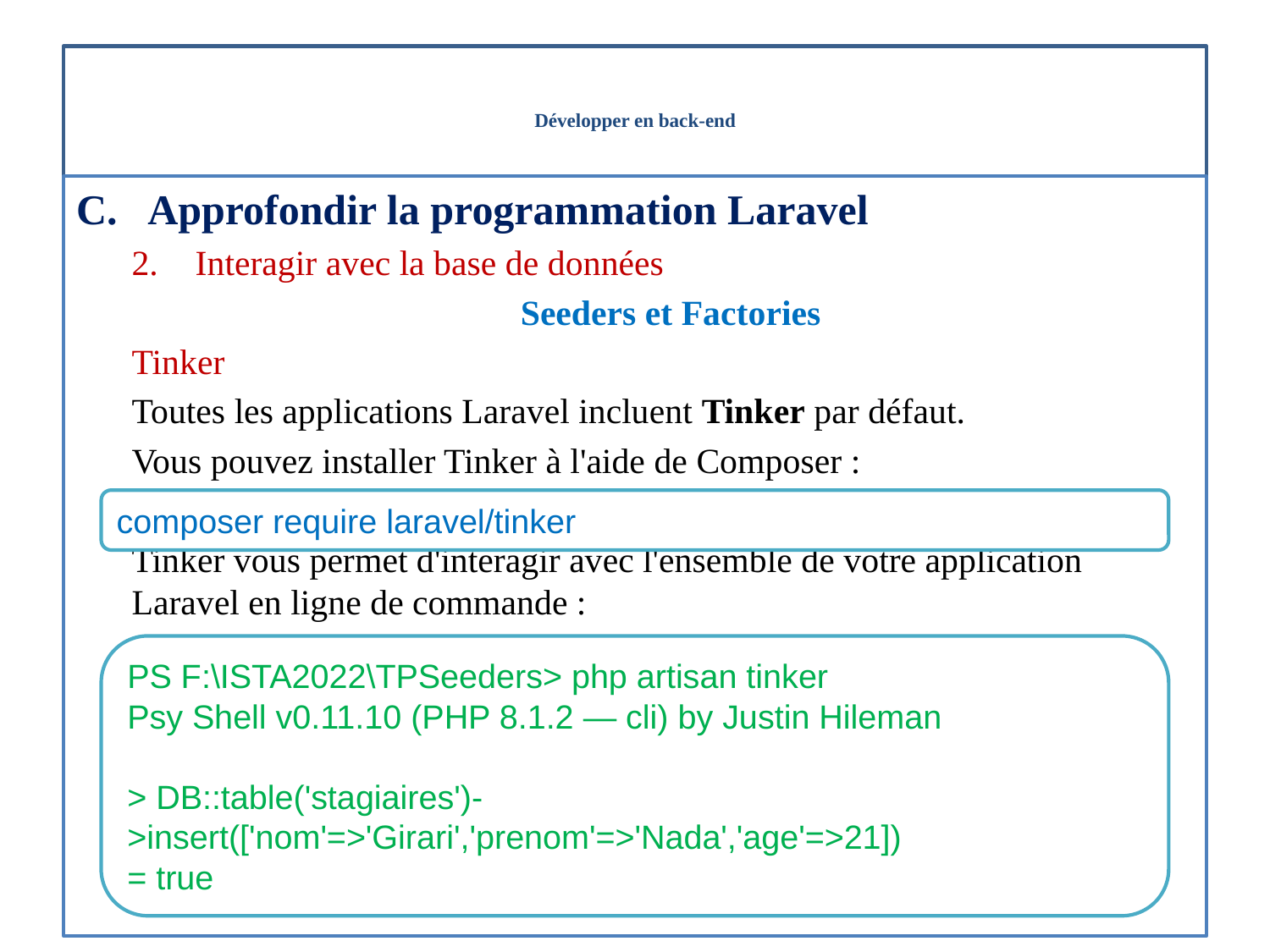

# Développer en back-end
Approfondir la programmation Laravel
Interagir avec la base de données
Seeders et Factories
Tinker
Toutes les applications Laravel incluent Tinker par défaut.
Vous pouvez installer Tinker à l'aide de Composer :

Tinker vous permet d'interagir avec l'ensemble de votre application Laravel en ligne de commande :

composer require laravel/tinker
PS F:\ISTA2022\TPSeeders> php artisan tinker
Psy Shell v0.11.10 (PHP 8.1.2 — cli) by Justin Hileman

> DB::table('stagiaires')->insert(['nom'=>'Girari','prenom'=>'Nada','age'=>21])
= true